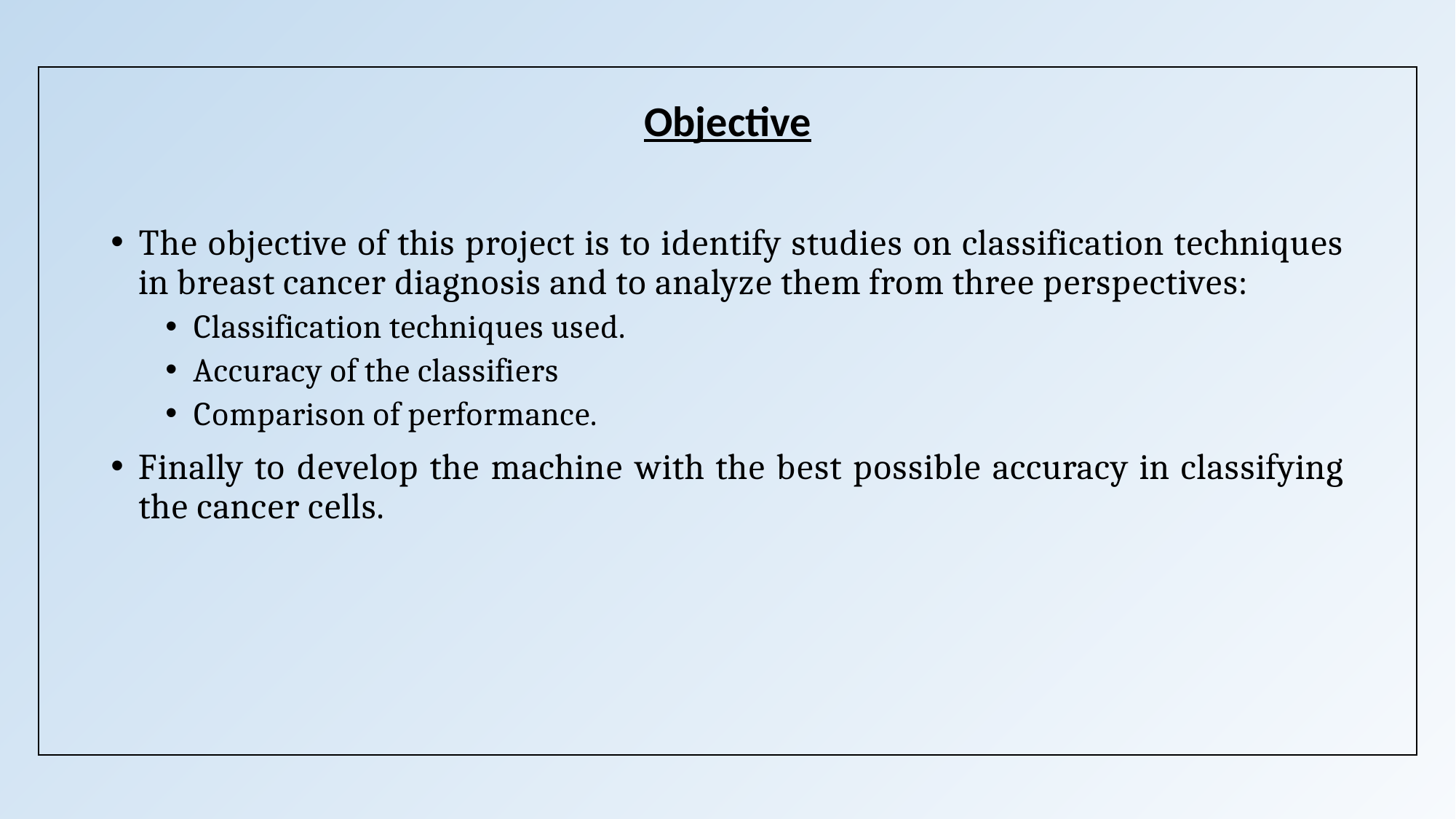

# Objective

The objective of this project is to identify studies on classification techniques in breast cancer diagnosis and to analyze them from three perspectives:
Classification techniques used.
Accuracy of the classifiers
Comparison of performance.
Finally to develop the machine with the best possible accuracy in classifying the cancer cells.